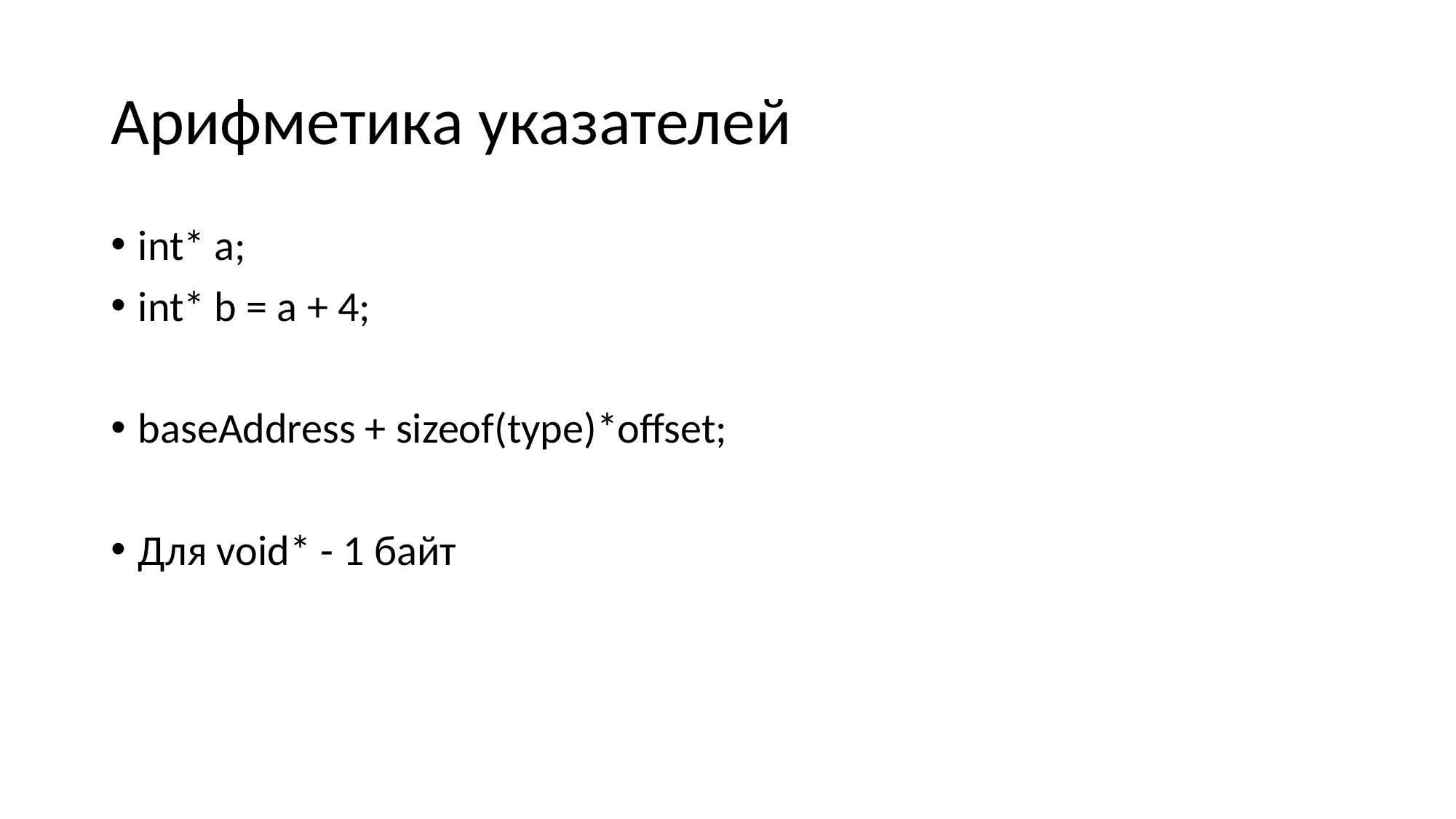

# Арифметика указателей
int* a;
int* b = a + 4;

baseAddress + sizeof(type)*offset;

Для void* - 1 байт